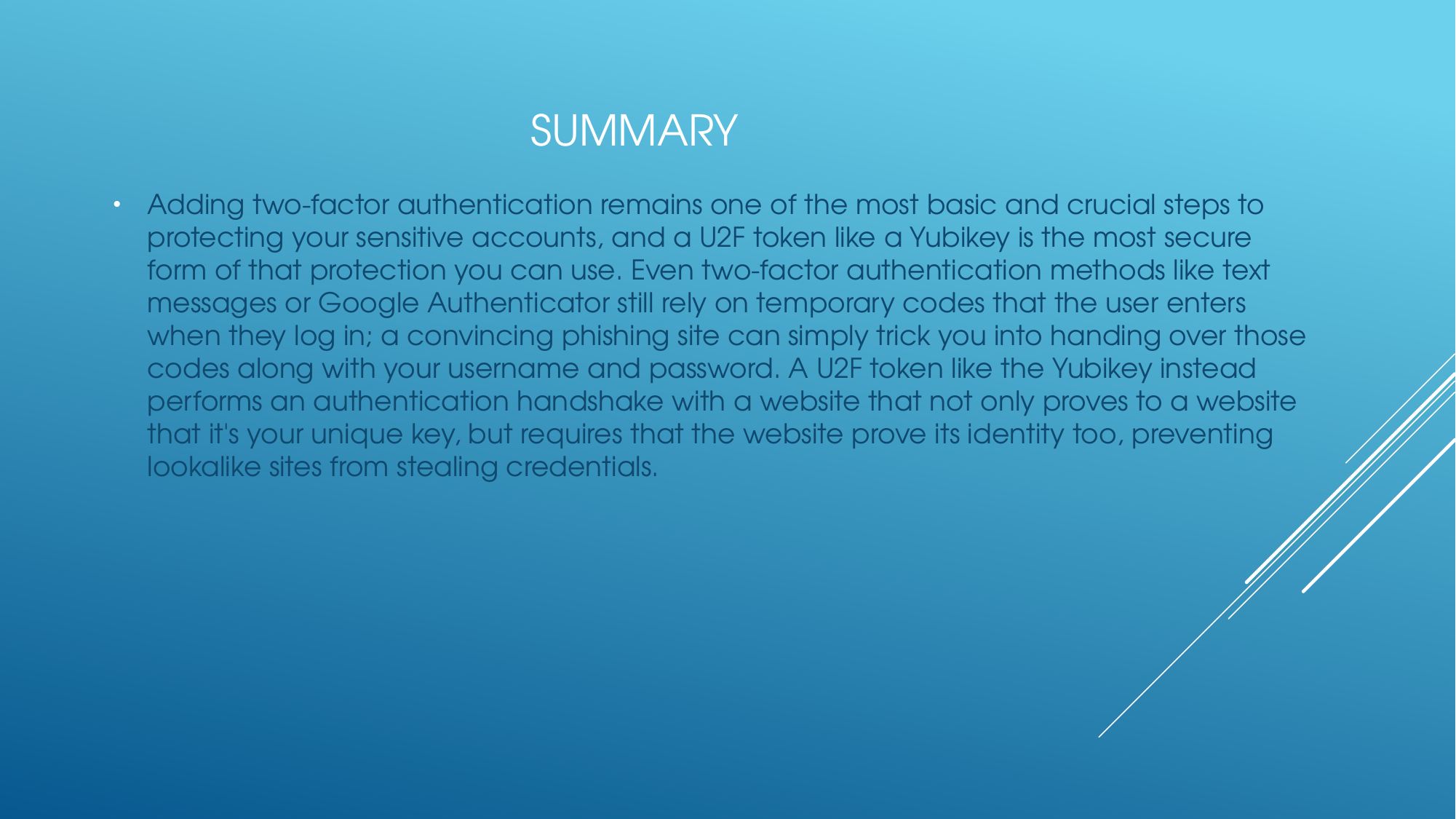

# summary
Adding two-factor authentication remains one of the most basic and crucial steps to protecting your sensitive accounts, and a U2F token like a Yubikey is the most secure form of that protection you can use. Even two-factor authentication methods like text messages or Google Authenticator still rely on temporary codes that the user enters when they log in; a convincing phishing site can simply trick you into handing over those codes along with your username and password. A U2F token like the Yubikey instead performs an authentication handshake with a website that not only proves to a website that it's your unique key, but requires that the website prove its identity too, preventing lookalike sites from stealing credentials.